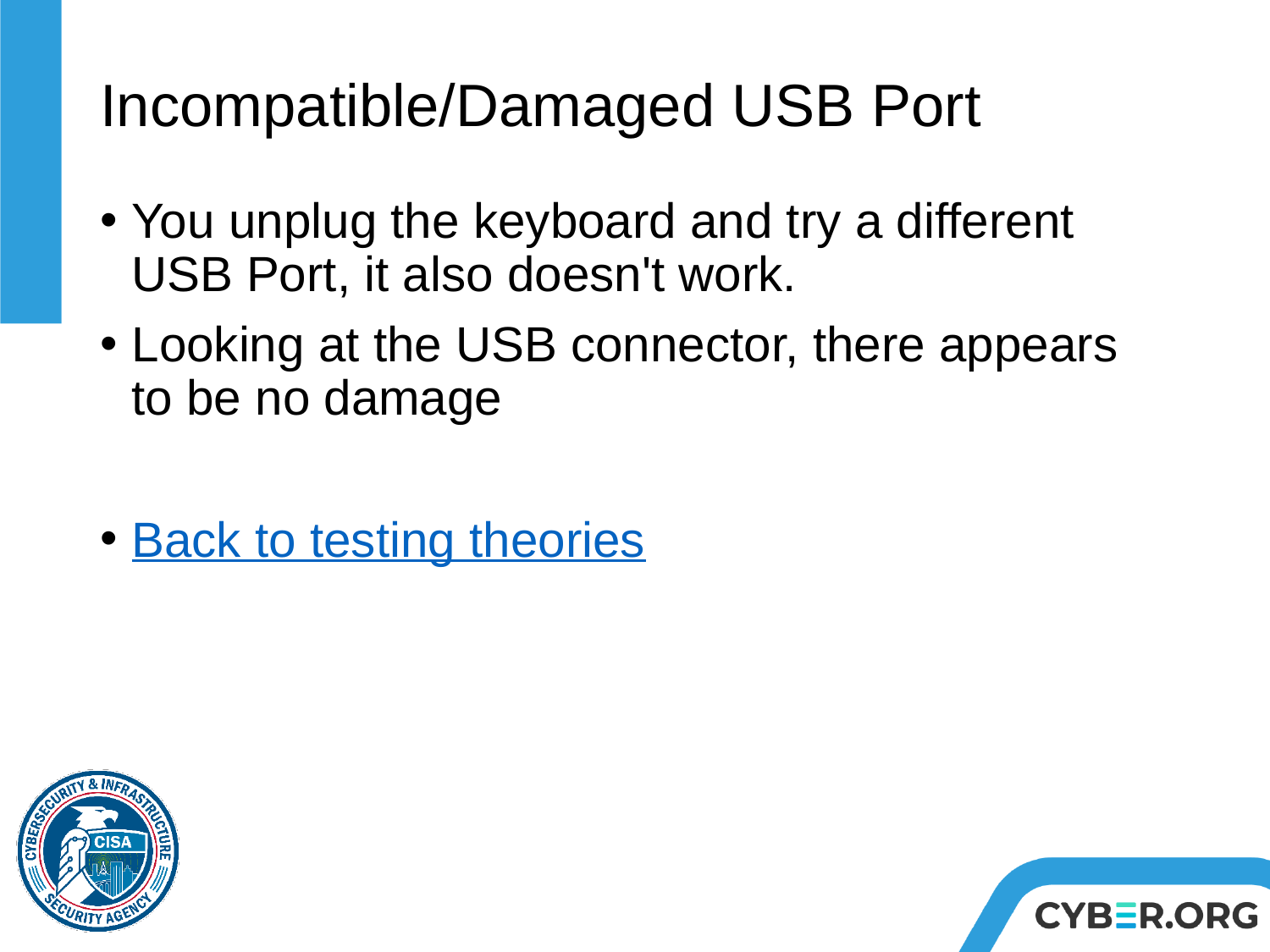

# Incompatible/Damaged USB Port
You unplug the keyboard and try a different USB Port, it also doesn't work.
Looking at the USB connector, there appears to be no damage

Back to testing theories